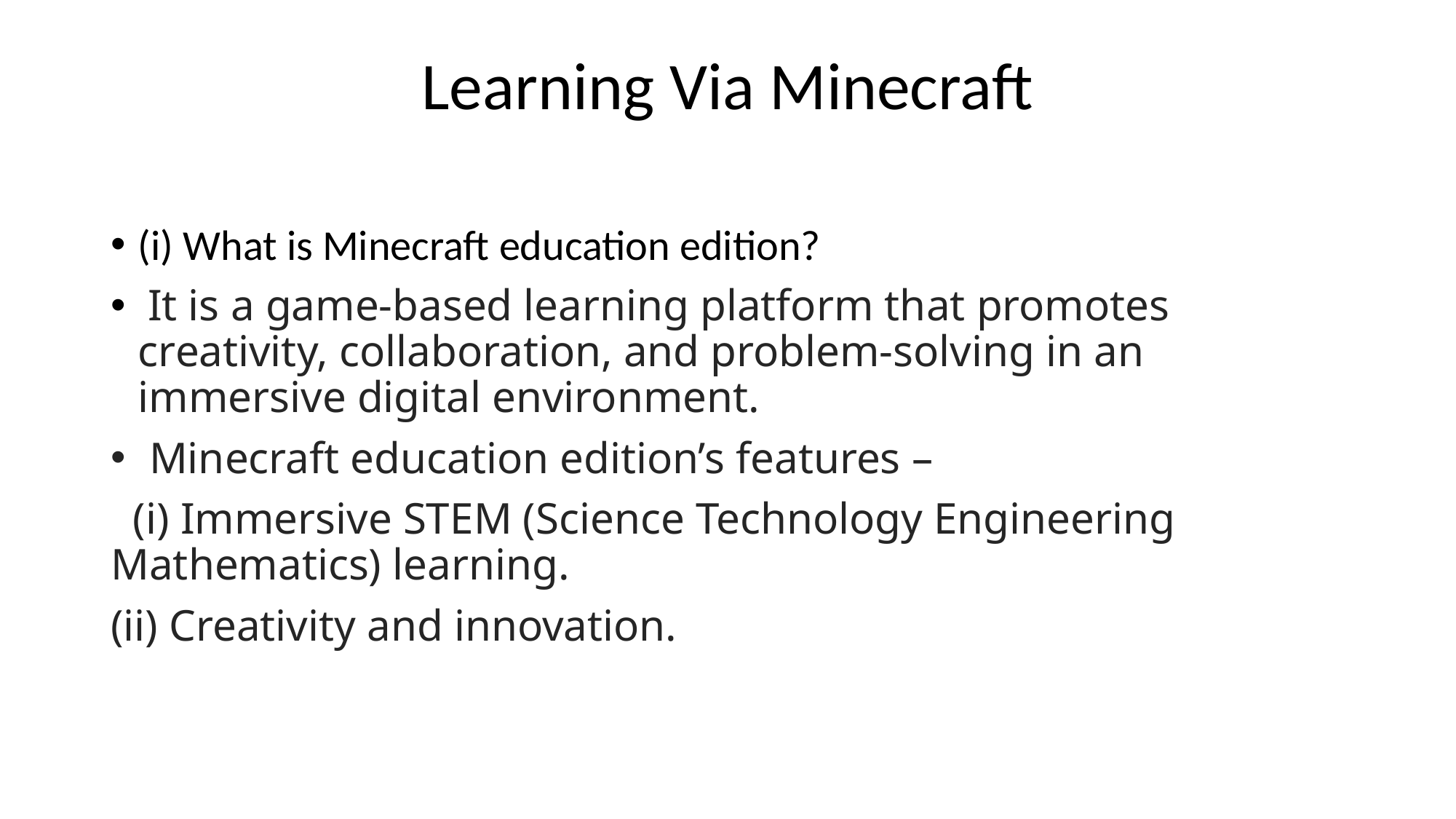

# Learning Via Minecraft
(i) What is Minecraft education edition?
 It is a game-based learning platform that promotes creativity, collaboration, and problem-solving in an immersive digital environment.
 Minecraft education edition’s features –
  (i) Immersive STEM (Science Technology Engineering Mathematics) learning.
(ii) Creativity and innovation.